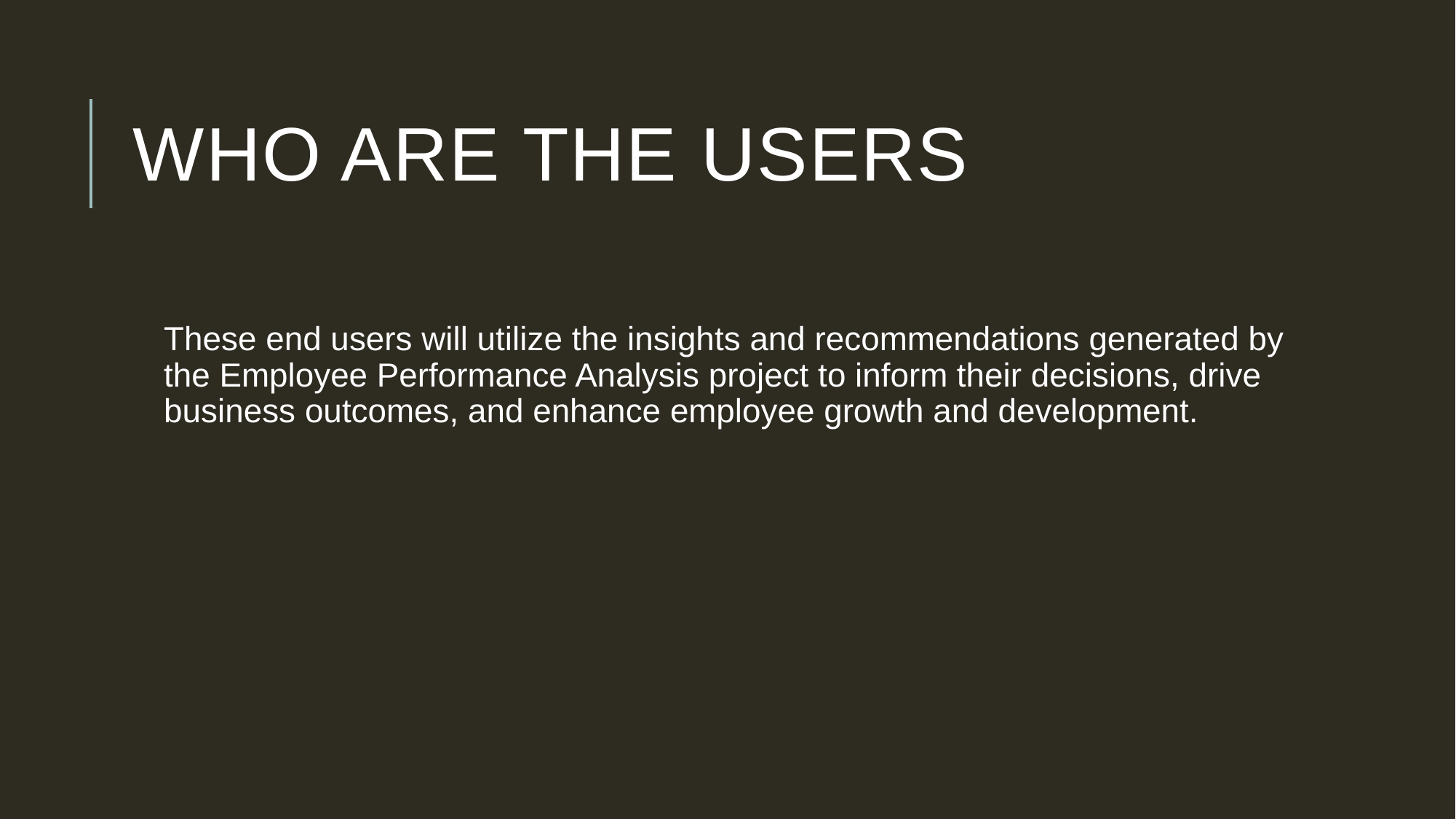

# WHO ARE THE USERS

These end users will utilize the insights and recommendations generated by the Employee Performance Analysis project to inform their decisions, drive business outcomes, and enhance employee growth and development.